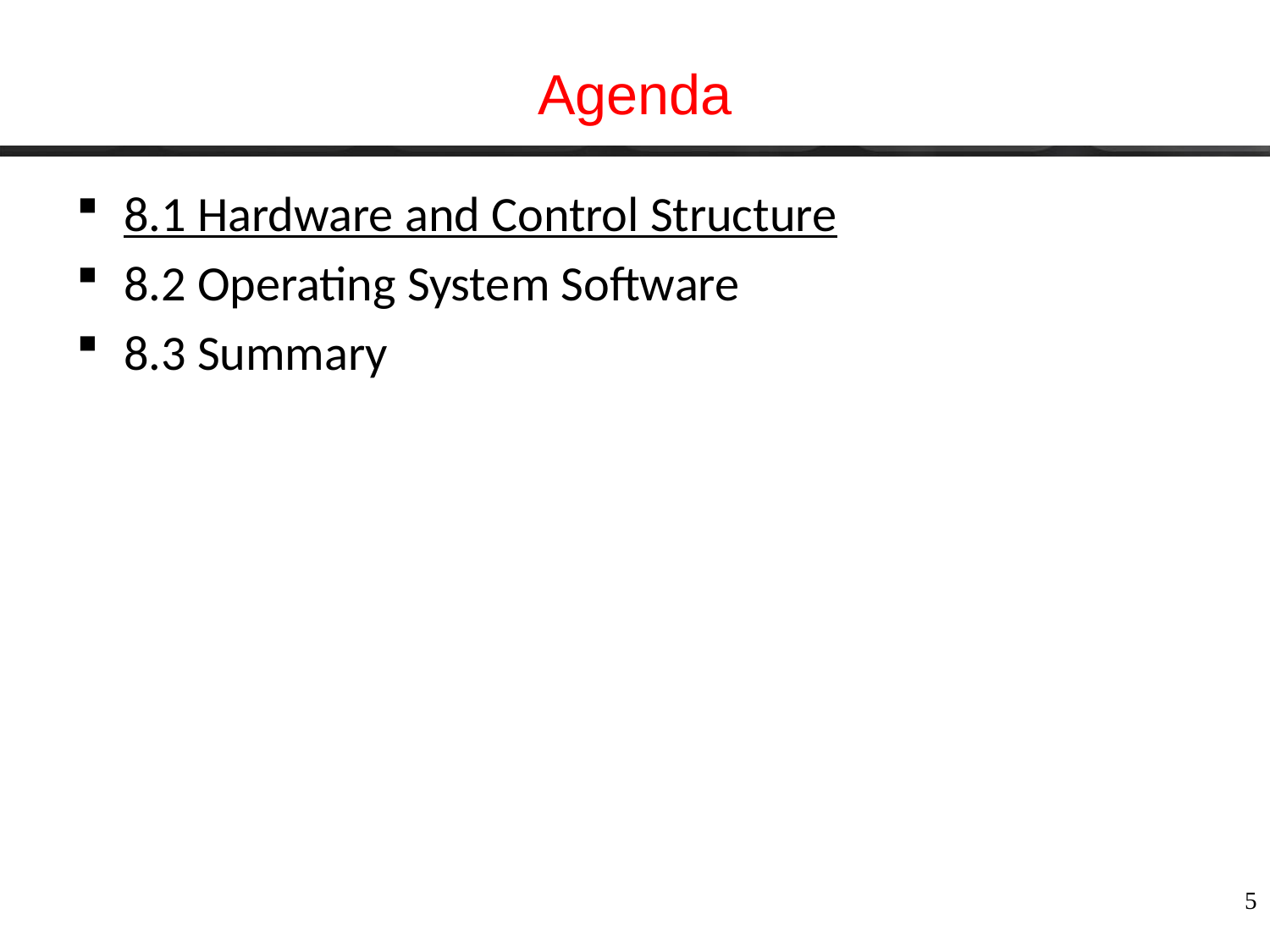

# Agenda
8.1 Hardware and Control Structure
8.2 Operating System Software
8.3 Summary
5